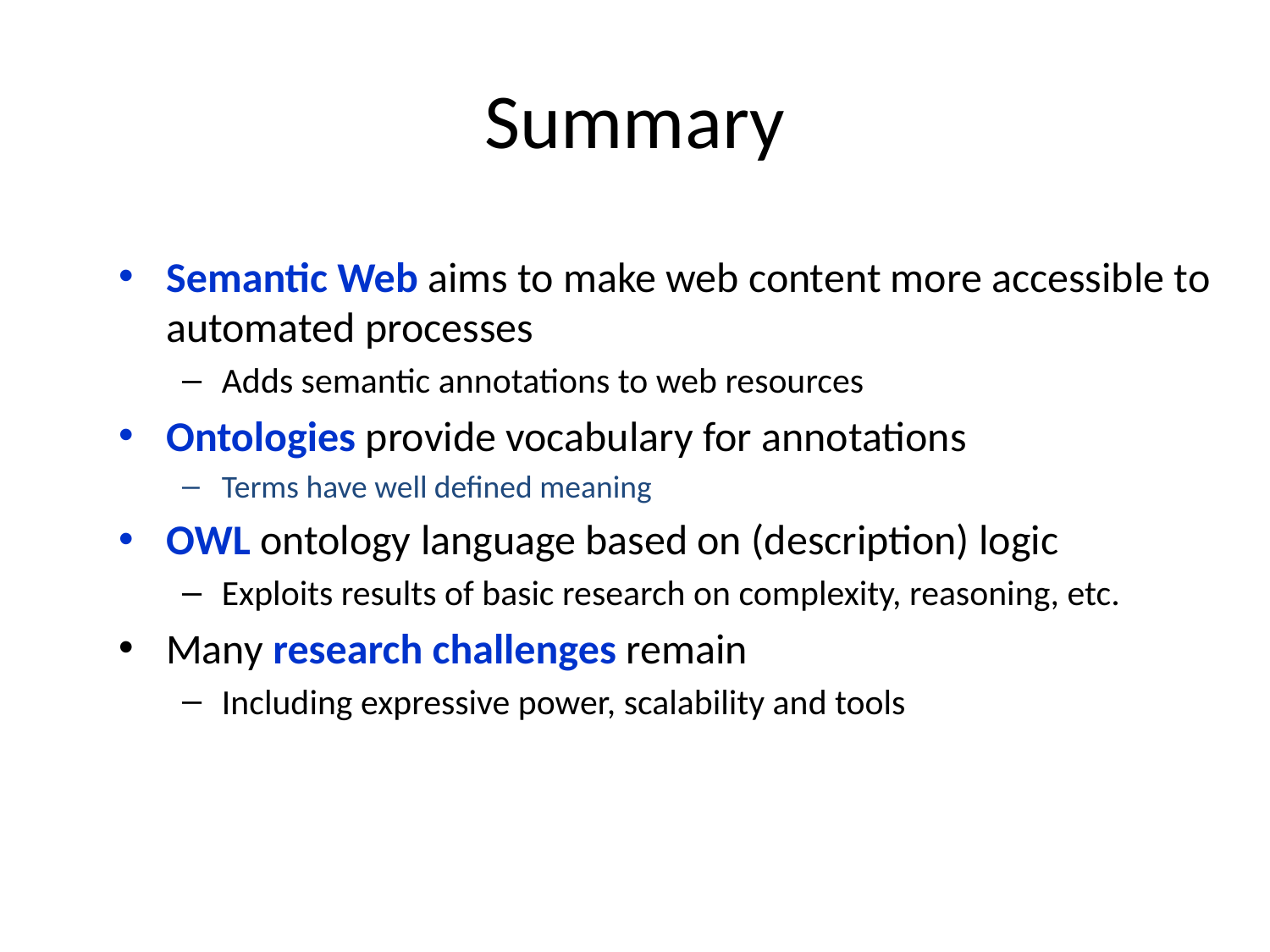

# Summary
Semantic Web aims to make web content more accessible to automated processes
Adds semantic annotations to web resources
Ontologies provide vocabulary for annotations
Terms have well defined meaning
OWL ontology language based on (description) logic
Exploits results of basic research on complexity, reasoning, etc.
Many research challenges remain
Including expressive power, scalability and tools